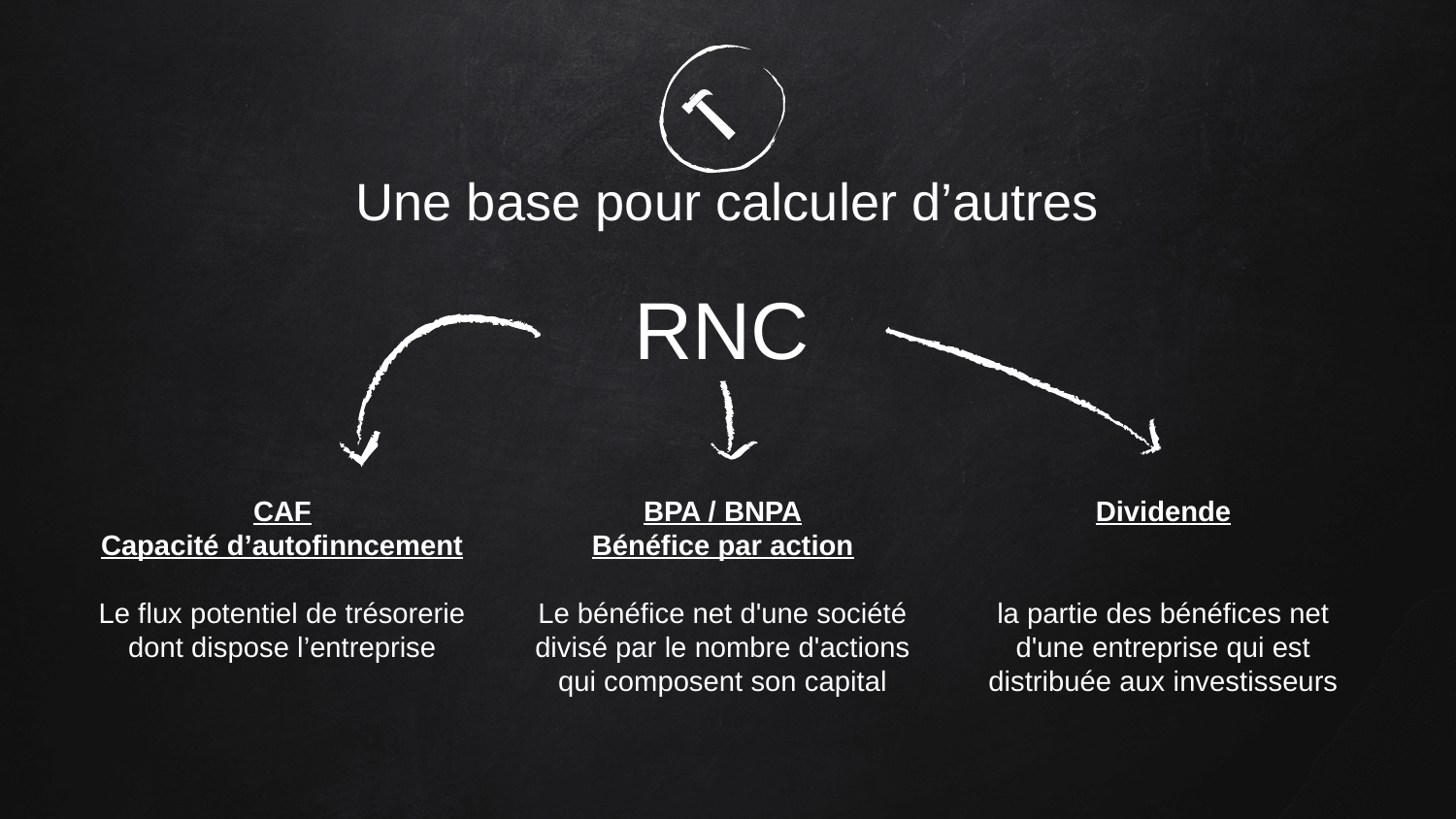

🔨
# Une base pour calculer d’autres
RNC

CAF
Capacité d’autofinncement

Le flux potentiel de trésorerie dont dispose l’entreprise

BPA / BNPA
Bénéfice par action

Le bénéfice net d'une société divisé par le nombre d'actions qui composent son capital
Dividende

la partie des bénéfices net d'une entreprise qui est distribuée aux investisseurs